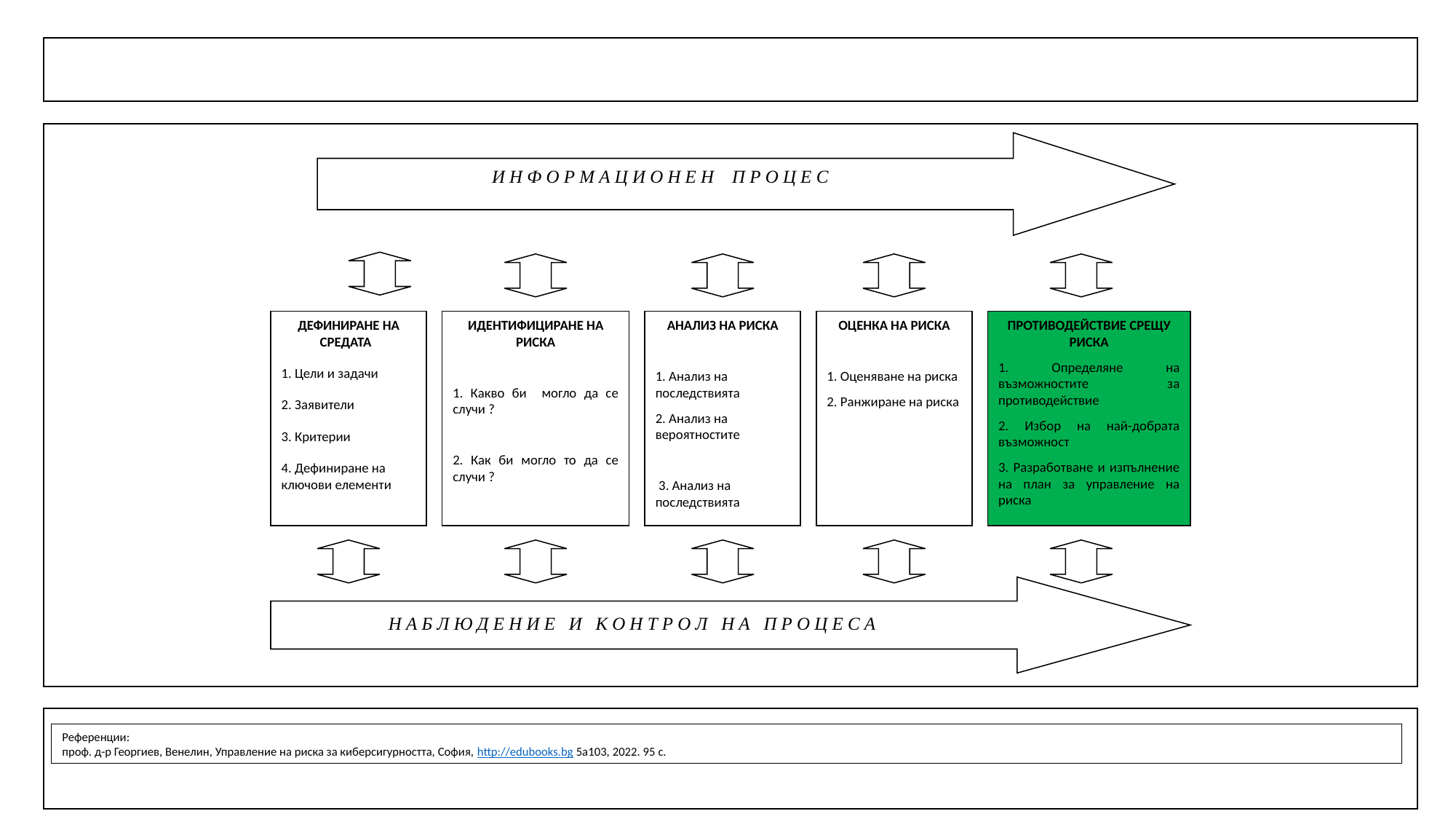

И Н Ф О Р М А Ц И О Н Е Н    П Р О Ц Е С

ДЕФИНИРАНЕ НА СРЕДАТА
1. Цели и задачи
2. Заявители
3. Критерии
4. Дефиниране на ключови елементи
ИДЕНТИФИЦИРАНЕ НА РИСКА

1. Какво би  могло да се случи ?

2. Как би могло то да се случи ?
АНАЛИЗ НА РИСКА

1. Анализ на последствията
2. Анализ на вероятностите

 3. Анализ на последствията

ОЦЕНКА НА РИСКА

1. Оценяване на риска
2. Ранжиране на риска
ПРОТИВОДЕЙСТВИЕ СРЕЩУ РИСКА
1. Определяне на възможностите за противодействие
2. Избор на най-добрата възможност
3. Разработване и изпълнение на план за управление на риска

Н А Б Л Ю Д Е Н И Е   И   К О Н Т Р О Л   Н А   П Р О Ц Е С А

Референции:
проф. д-р Георгиев, Венелин, Управление на риска за киберсигурността, София, http://edubooks.bg 5a103, 2022. 95 с.